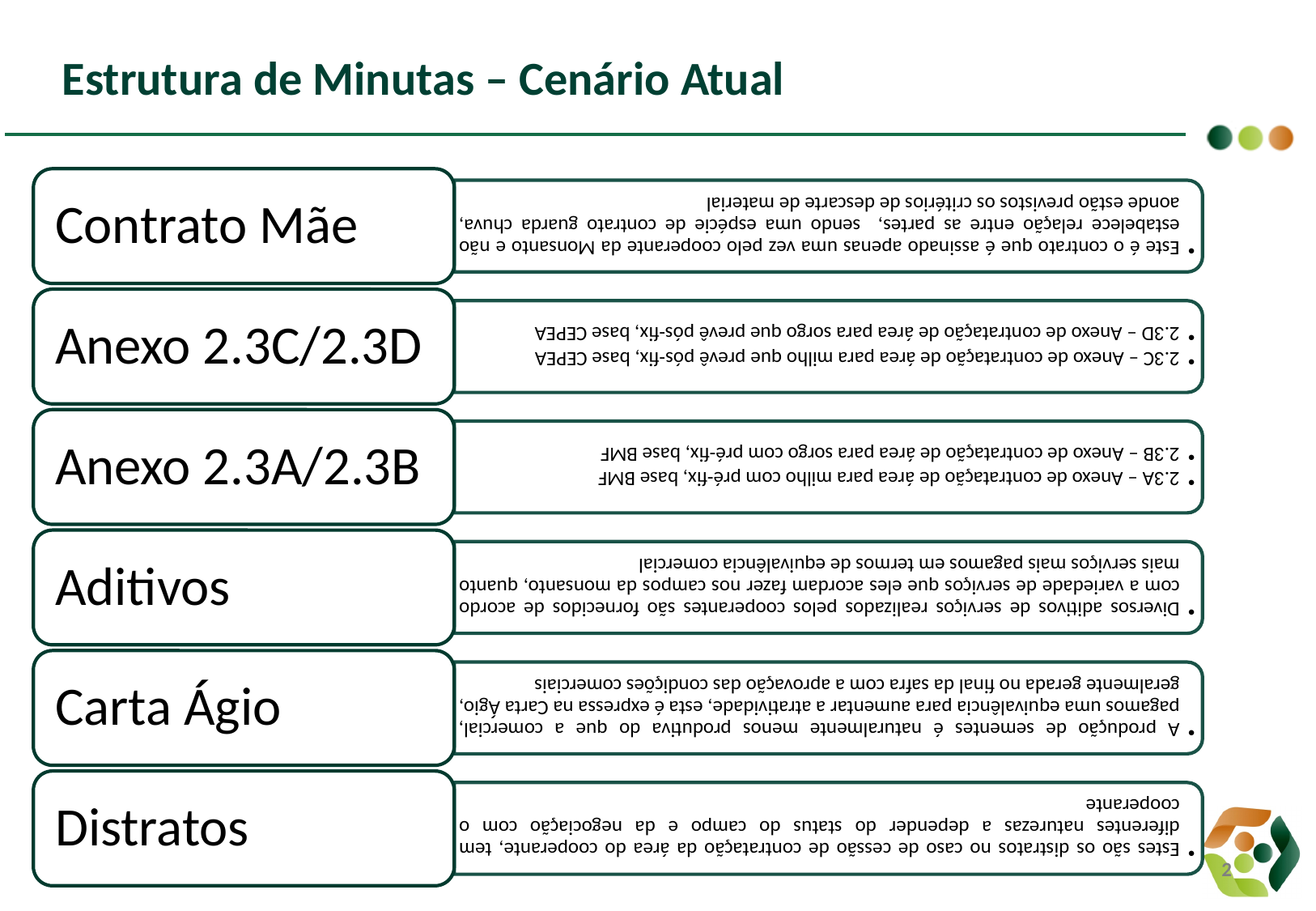

Estrutura de Minutas – Cenário Atual
Este é o contrato que é assinado apenas uma vez pelo cooperante da Monsanto e não estabelece relação entre as partes,  sendo uma espécie de contrato guarda chuva, aonde estão previstos os critérios de descarte de material
Contrato Mãe
2.3C – Anexo de contratação de área para milho que prevê pós-fix, base CEPEA
2.3D – Anexo de contratação de área para sorgo que prevê pós-fix, base CEPEA
Anexo 2.3C/2.3D
2.3A – Anexo de contratação de área para milho com pré-fix, base BMF
2.3B – Anexo de contratação de área para sorgo com pré-fix, base BMF
Anexo 2.3A/2.3B
Diversos aditivos de serviços realizados pelos cooperantes são fornecidos de acordo com a variedade de serviços que eles acordam fazer nos campos da monsanto, quanto mais serviços mais pagamos em termos de equivalência comercial
Aditivos
A produção de sementes é naturalmente menos produtiva do que a comercial, pagamos uma equivalência para aumentar a atratividade, esta é expressa na Carta Ágio, geralmente gerada no final da safra com a aprovação das condições comerciais
Carta Ágio
Estes são os distratos no caso de cessão de contratação da área do cooperante, tem diferentes naturezas a depender do status do campo e da negociação com o cooperante
Distratos